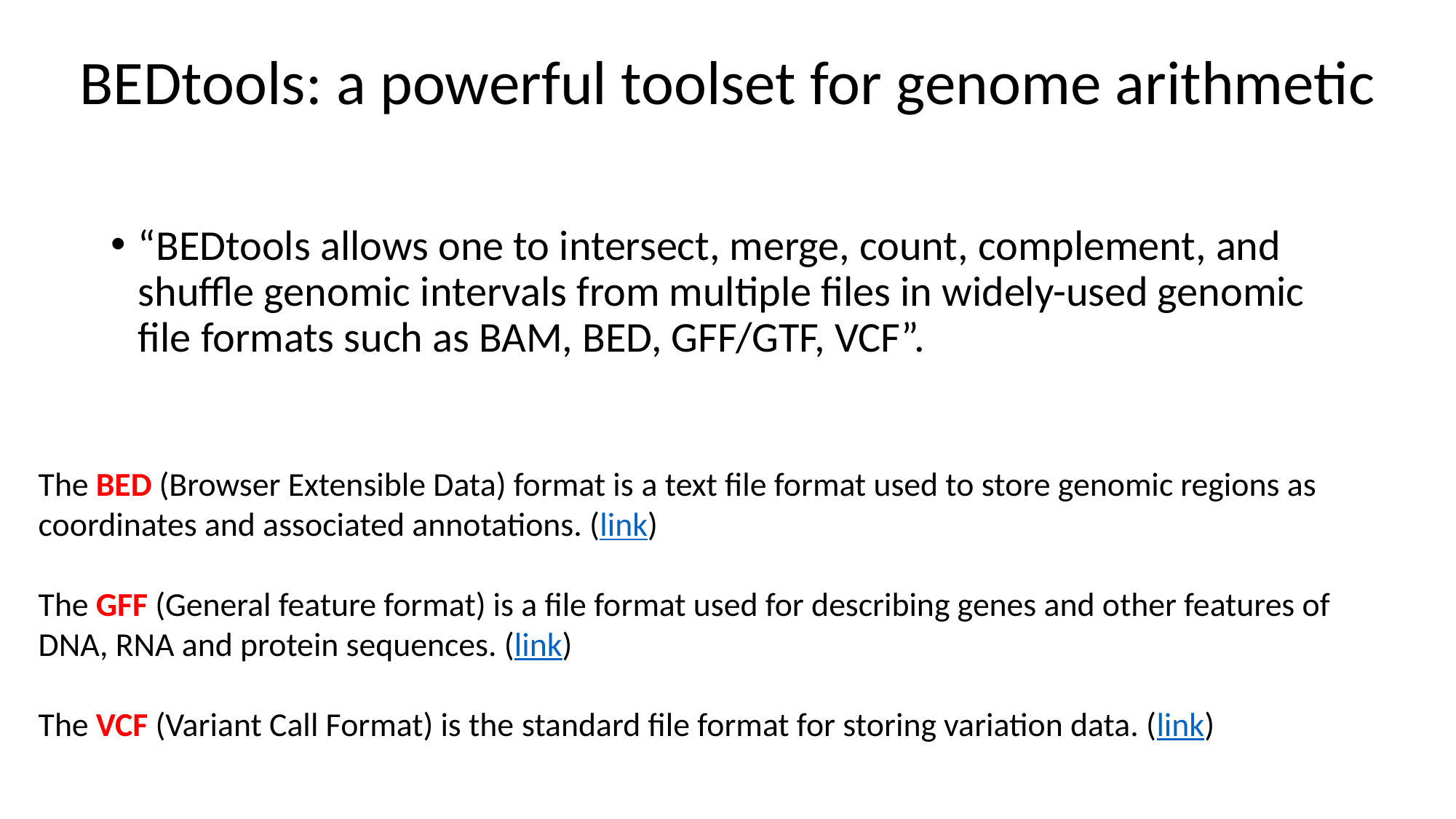

# BEDtools: a powerful toolset for genome arithmetic
“BEDtools allows one to intersect, merge, count, complement, and shuffle genomic intervals from multiple files in widely-used genomic file formats such as BAM, BED, GFF/GTF, VCF”.
The BED (Browser Extensible Data) format is a text file format used to store genomic regions as
coordinates and associated annotations. (link)

The GFF (General feature format) is a file format used for describing genes and other features of
DNA, RNA and protein sequences. (link)

The VCF (Variant Call Format) is the standard file format for storing variation data. (link)